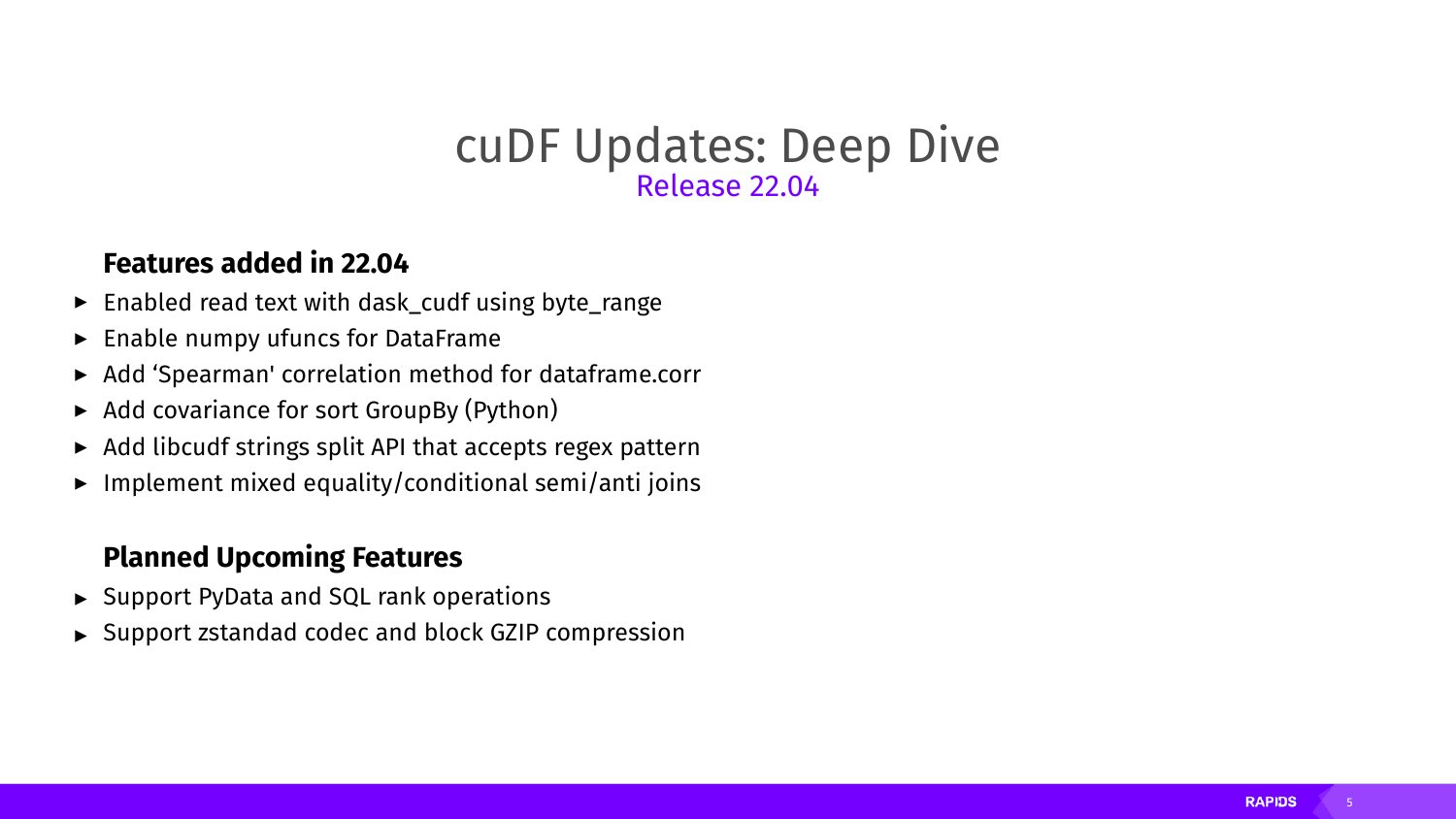

# cuDF Updates: Deep Dive
Release 22.04
Features added in 22.04
Enabled read text with dask_cudf using byte_range
Enable numpy ufuncs for DataFrame
Add ‘Spearman' correlation method for dataframe.corr
Add covariance for sort GroupBy (Python)
Add libcudf strings split API that accepts regex pattern
Implement mixed equality/conditional semi/anti joins

Planned Upcoming Features
Support PyData and SQL rank operations
Support zstandad codec and block GZIP compression